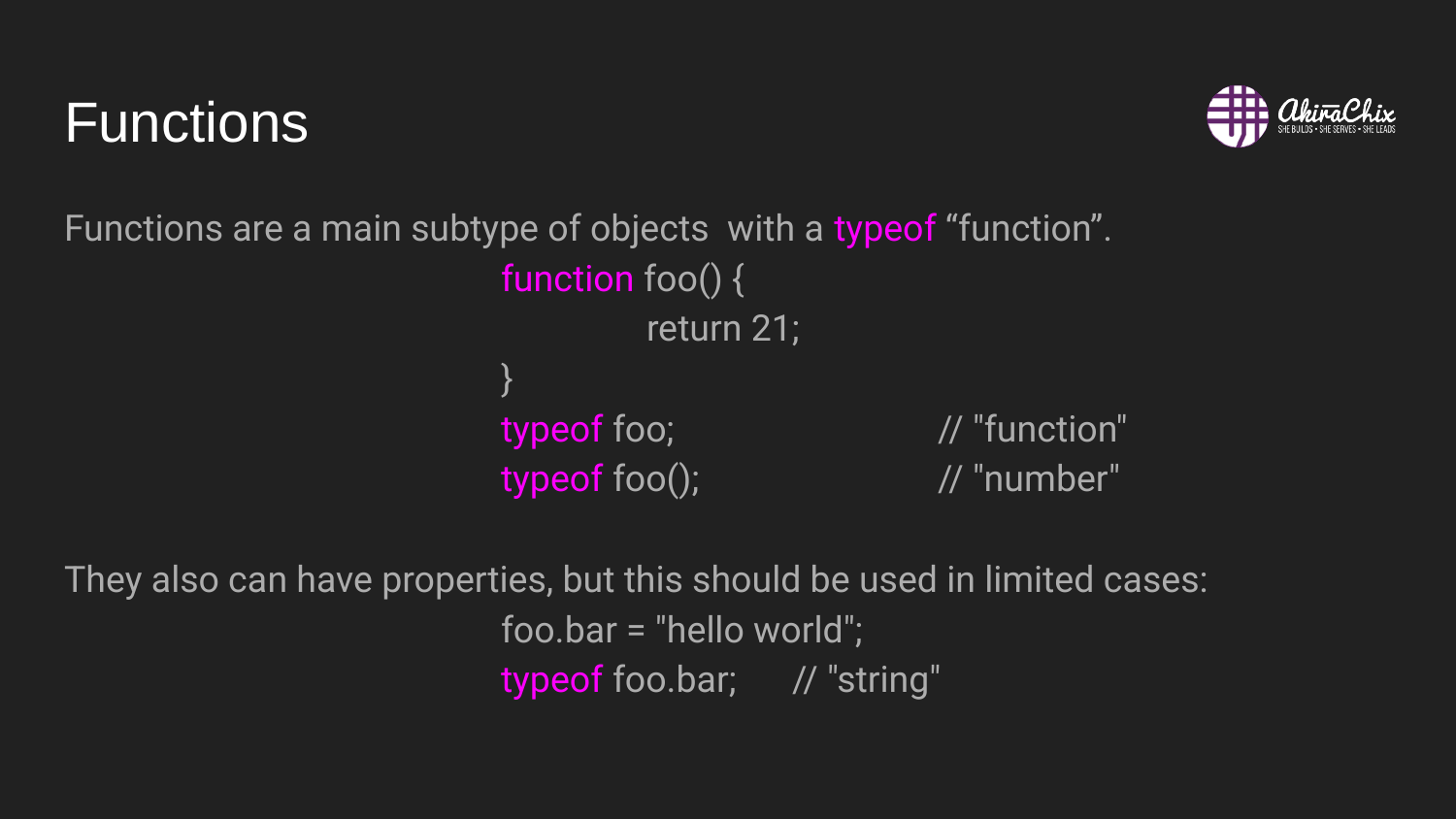

# Functions
Functions are a main subtype of objects  with a typeof “function”.
function foo() {
	return 21;
}
typeof foo;		// "function"
typeof foo();		// "number"

They also can have properties, but this should be used in limited cases:
foo.bar = "hello world";
typeof foo.bar;	// "string"